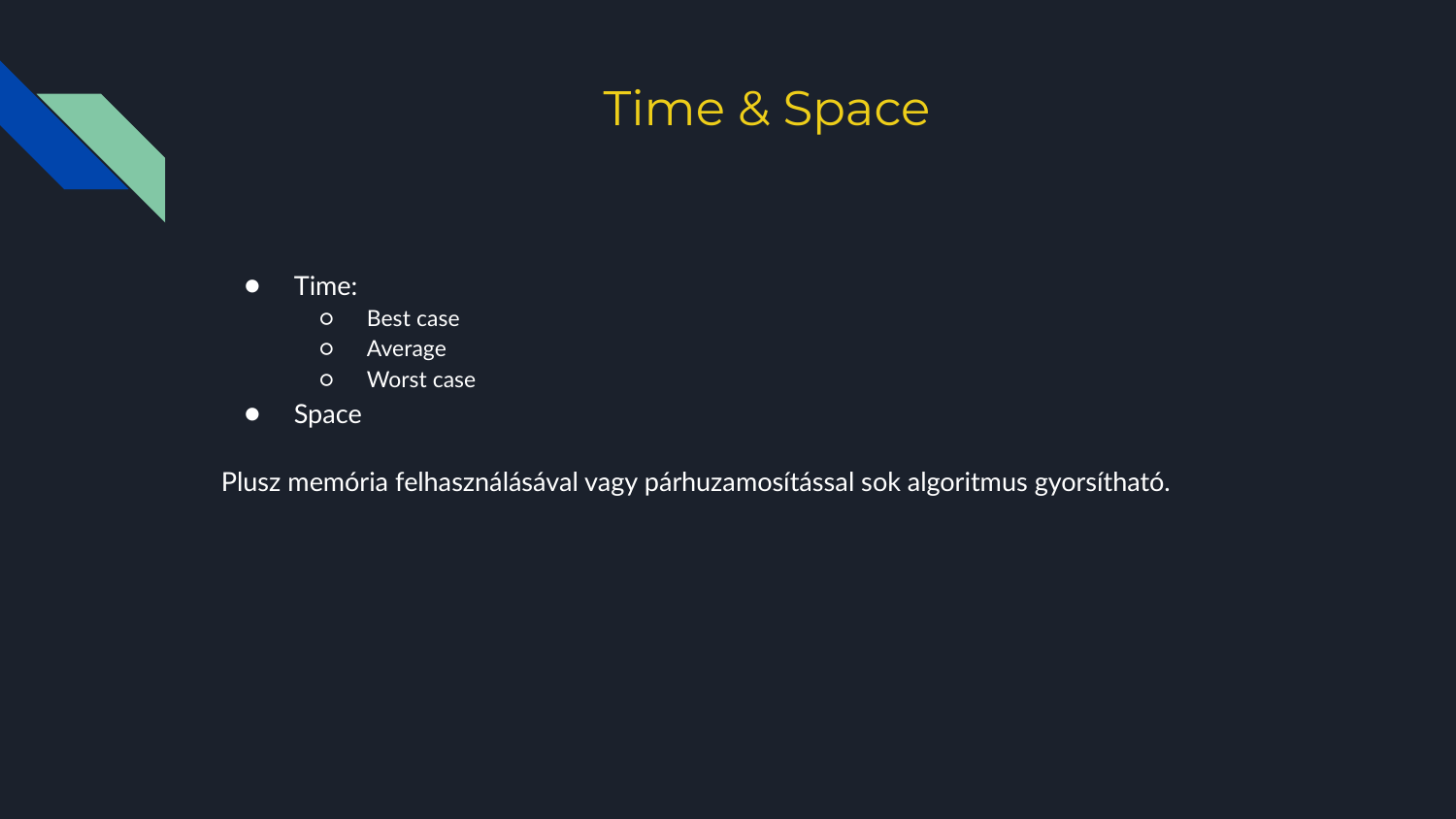

# Time & Space
Time:
Best case
Average
Worst case
Space
Plusz memória felhasználásával vagy párhuzamosítással sok algoritmus gyorsítható.